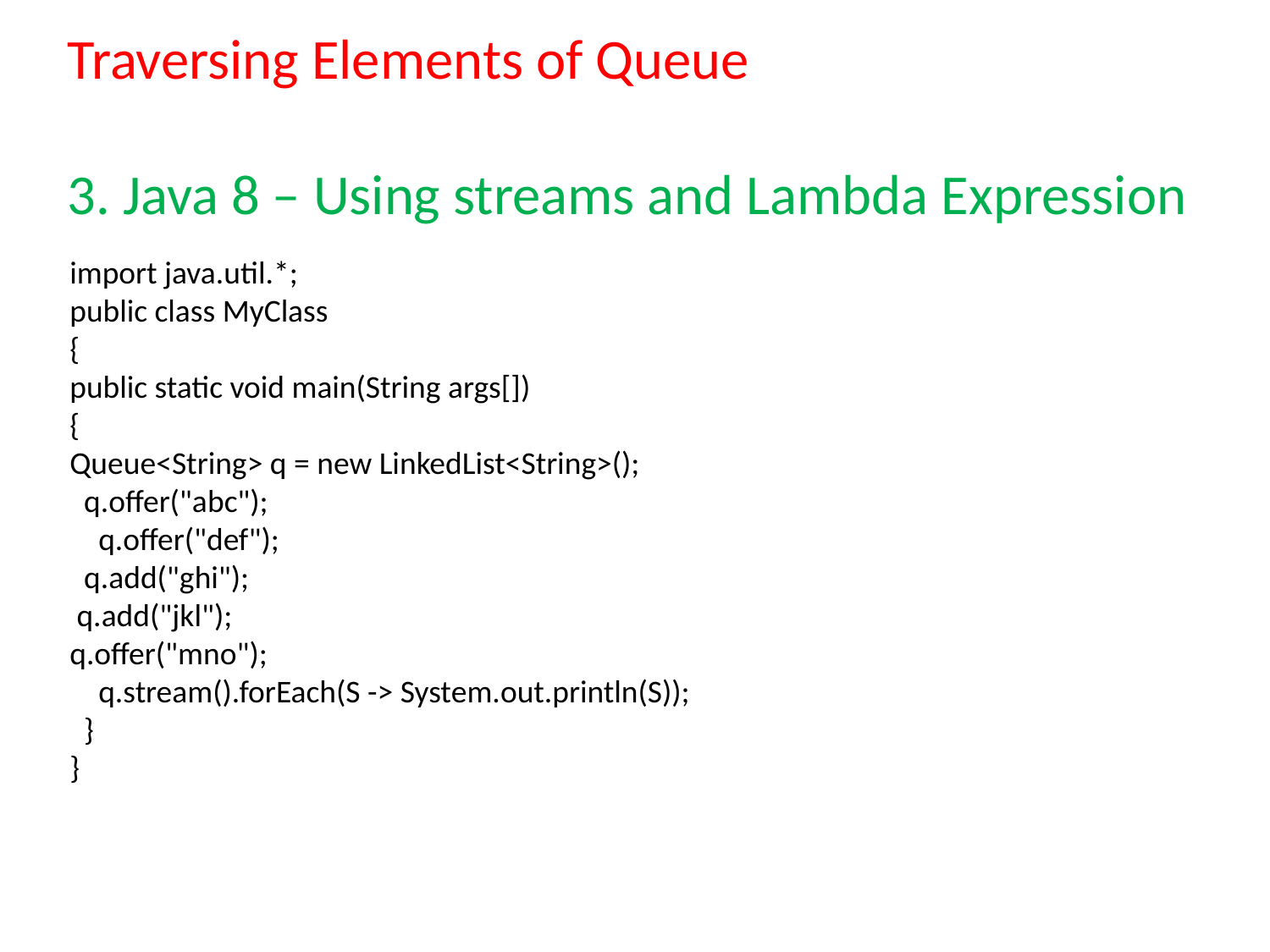

Traversing Elements of Queue

3. Java 8 – Using streams and Lambda Expression
import java.util.*;
public class MyClass
{
public static void main(String args[])
{
Queue<String> q = new LinkedList<String>();
  q.offer("abc");
    q.offer("def");
  q.add("ghi");
 q.add("jkl");
q.offer("mno");
    q.stream().forEach(S -> System.out.println(S));
  }
}